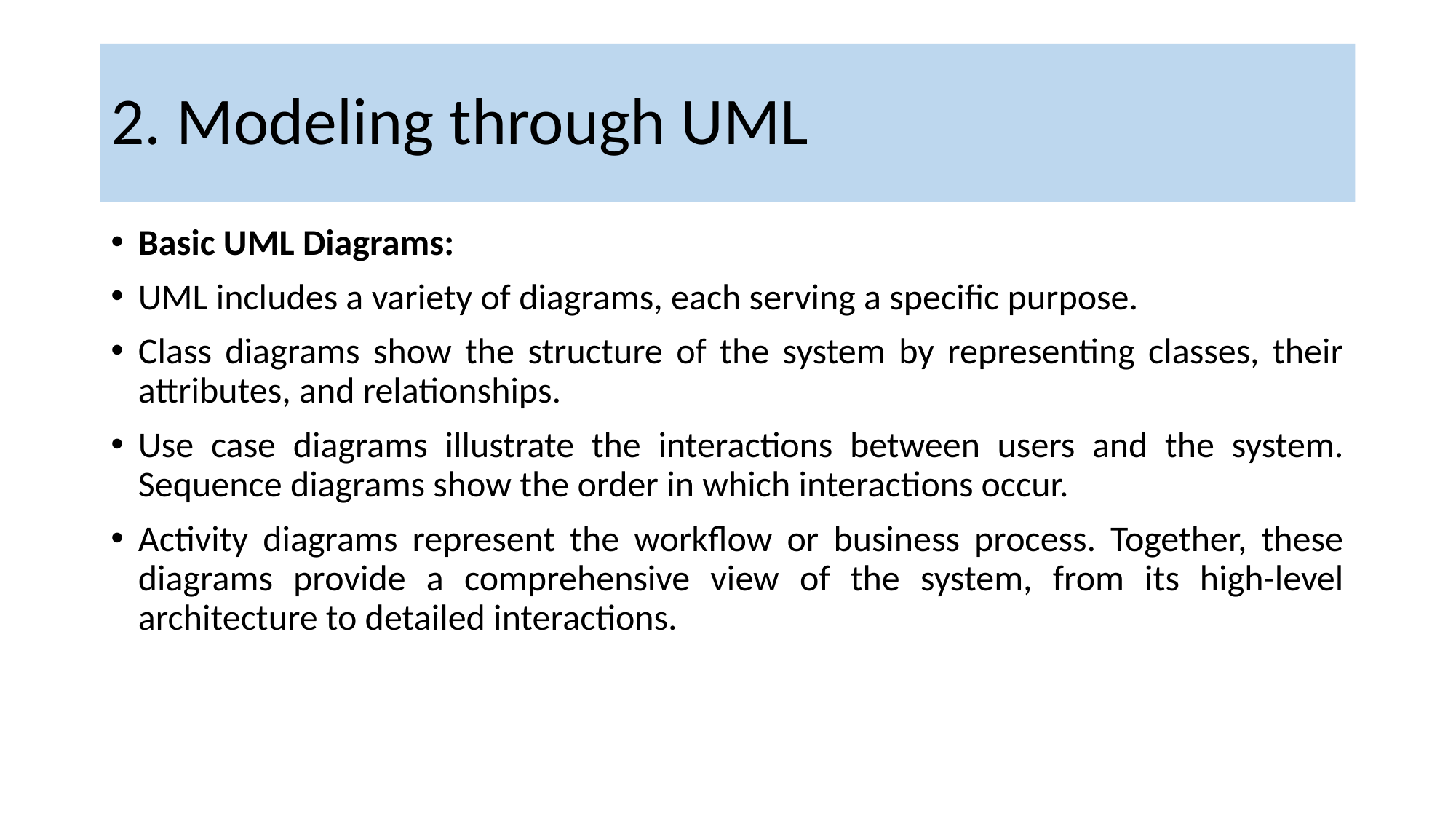

# 2. Modeling through UML
Basic UML Diagrams:
UML includes a variety of diagrams, each serving a specific purpose.
Class diagrams show the structure of the system by representing classes, their attributes, and relationships.
Use case diagrams illustrate the interactions between users and the system. Sequence diagrams show the order in which interactions occur.
Activity diagrams represent the workflow or business process. Together, these diagrams provide a comprehensive view of the system, from its high-level architecture to detailed interactions.